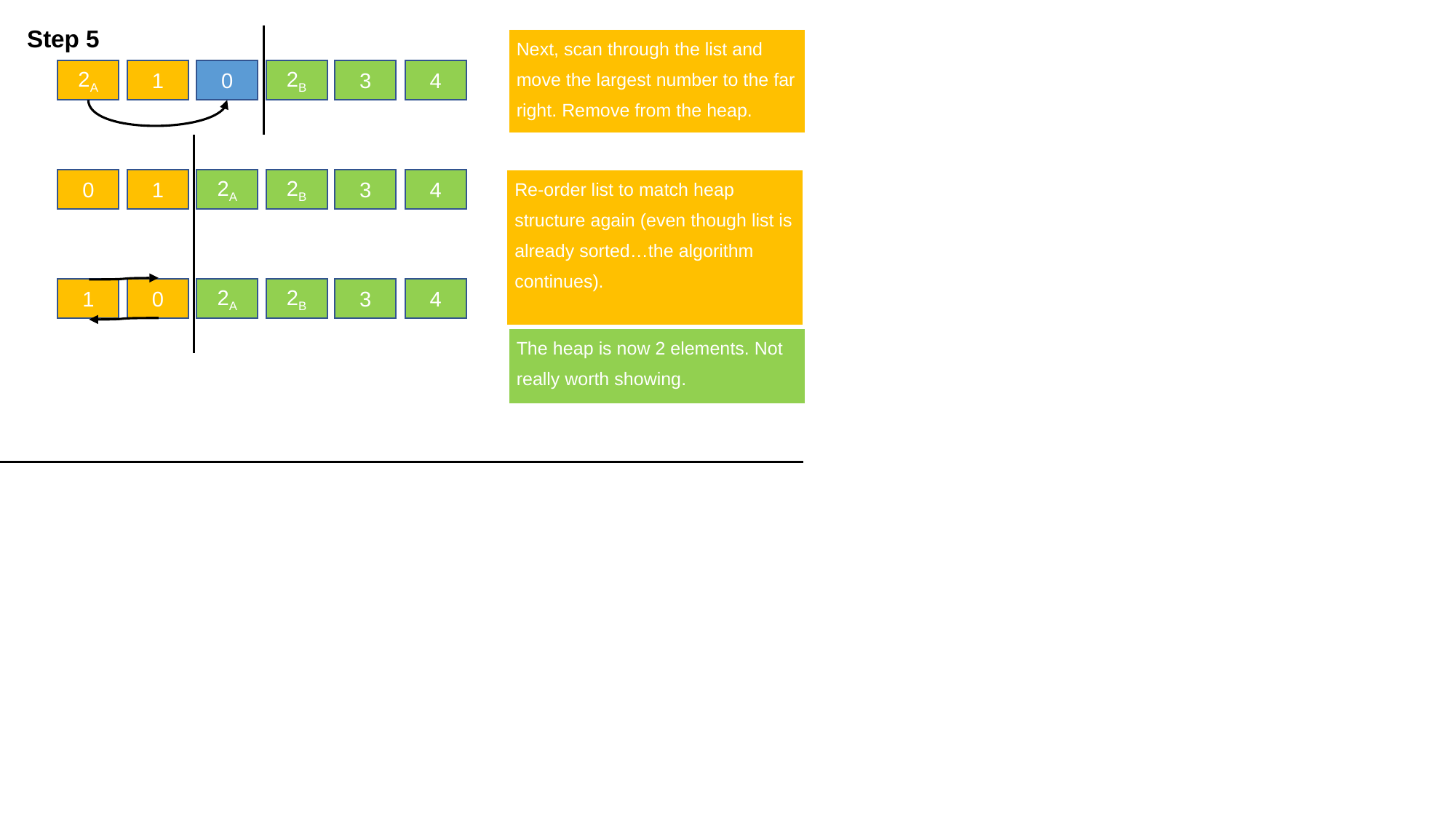

Step 5
| Next, scan through the list and move the largest number to the far right. Remove from the heap. |
| --- |
2A
1
0
2B
3
4
0
1
2A
2B
3
4
| Re-order list to match heap structure again (even though list is already sorted…the algorithm continues). |
| --- |
1
0
2A
2B
3
4
| The heap is now 2 elements. Not really worth showing. |
| --- |